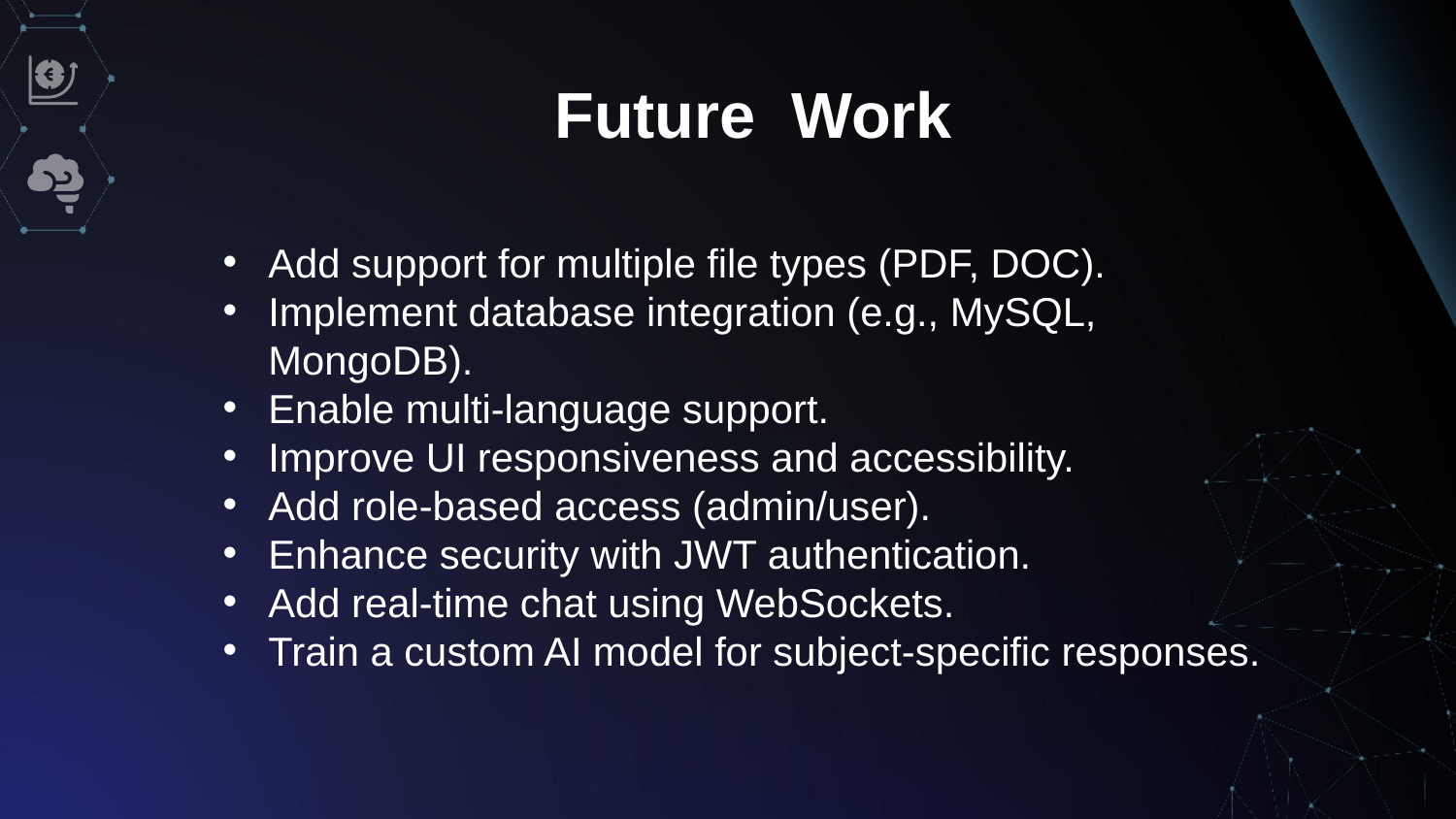

Future  Work

Add support for multiple file types (PDF, DOC).
Implement database integration (e.g., MySQL, MongoDB).
Enable multi-language support.
Improve UI responsiveness and accessibility.
Add role-based access (admin/user).
Enhance security with JWT authentication.
Add real-time chat using WebSockets.
Train a custom AI model for subject-specific responses.